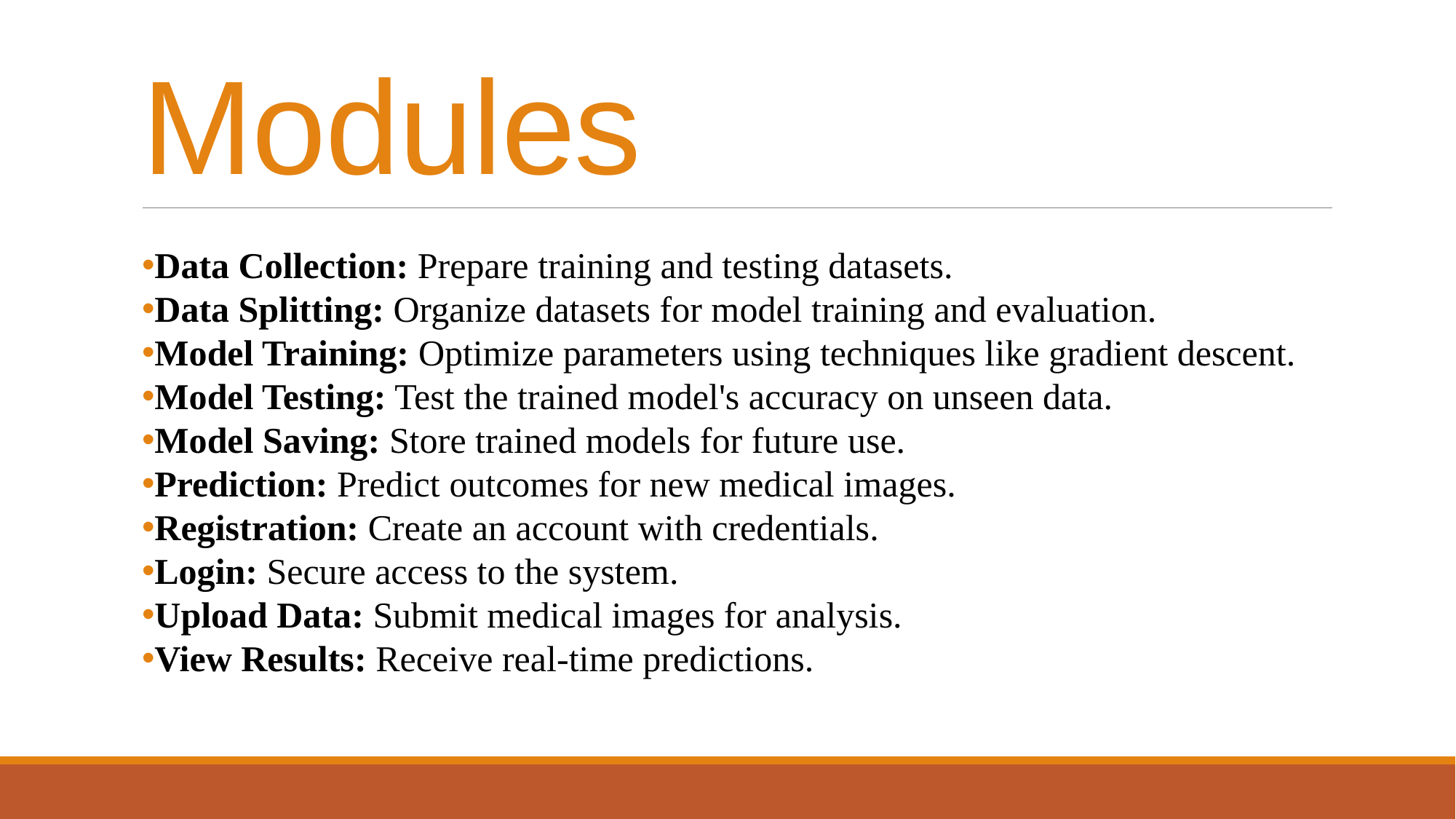

# Modules
Data Collection: Prepare training and testing datasets.
Data Splitting: Organize datasets for model training and evaluation.
Model Training: Optimize parameters using techniques like gradient descent.
Model Testing: Test the trained model's accuracy on unseen data.
Model Saving: Store trained models for future use.
Prediction: Predict outcomes for new medical images.
Registration: Create an account with credentials.
Login: Secure access to the system.
Upload Data: Submit medical images for analysis.
View Results: Receive real-time predictions.